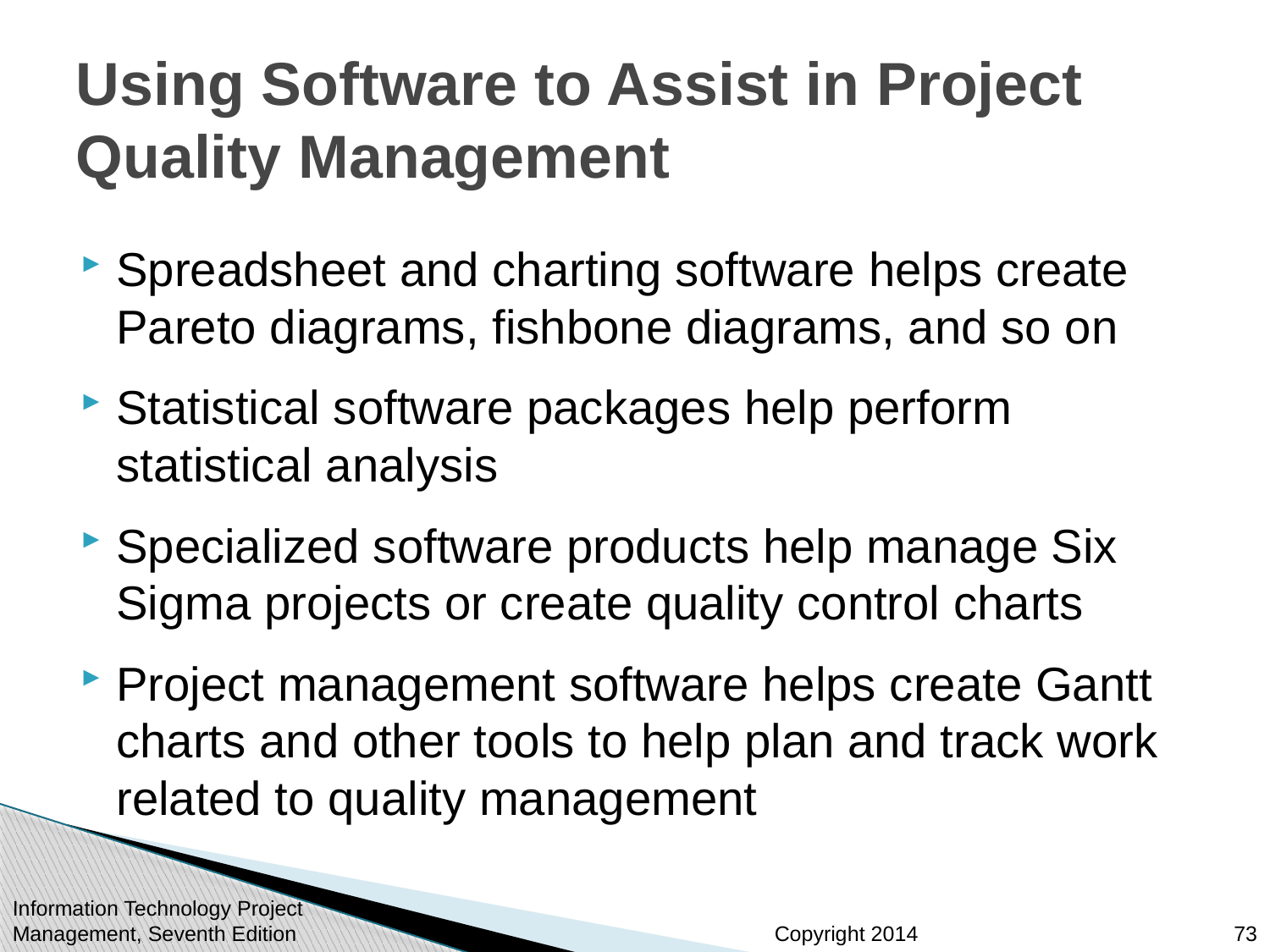

# Using Software to Assist in Project Quality Management
Spreadsheet and charting software helps create Pareto diagrams, fishbone diagrams, and so on
Statistical software packages help perform statistical analysis
Specialized software products help manage Six Sigma projects or create quality control charts
Project management software helps create Gantt charts and other tools to help plan and track work related to quality management
Information Technology Project Management, Seventh Edition
73